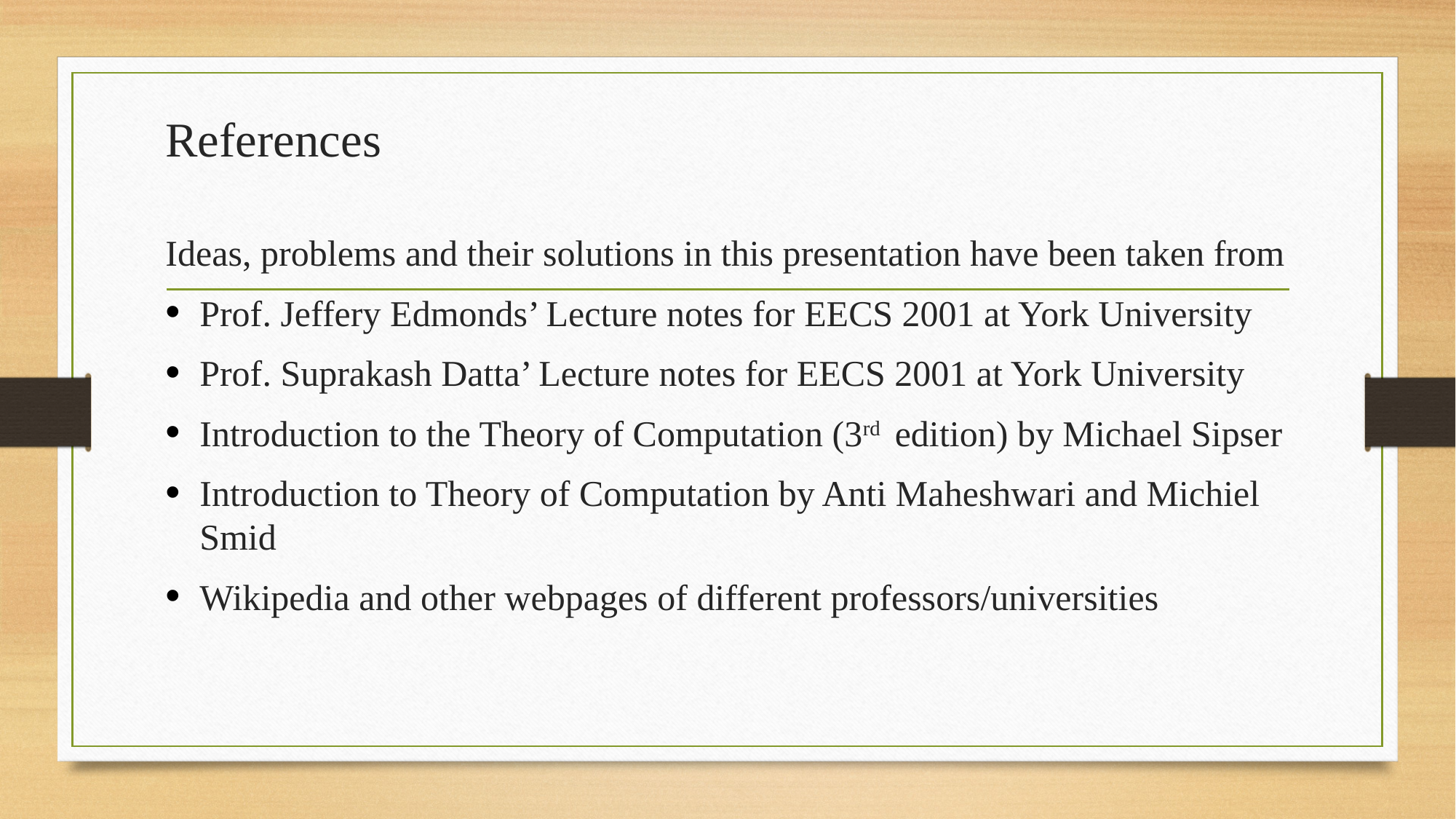

# References
Ideas, problems and their solutions in this presentation have been taken from
Prof. Jeffery Edmonds’ Lecture notes for EECS 2001 at York University
Prof. Suprakash Datta’ Lecture notes for EECS 2001 at York University
Introduction to the Theory of Computation (3rd  edition) by Michael Sipser
Introduction to Theory of Computation by Anti Maheshwari and Michiel Smid
Wikipedia and other webpages of different professors/universities